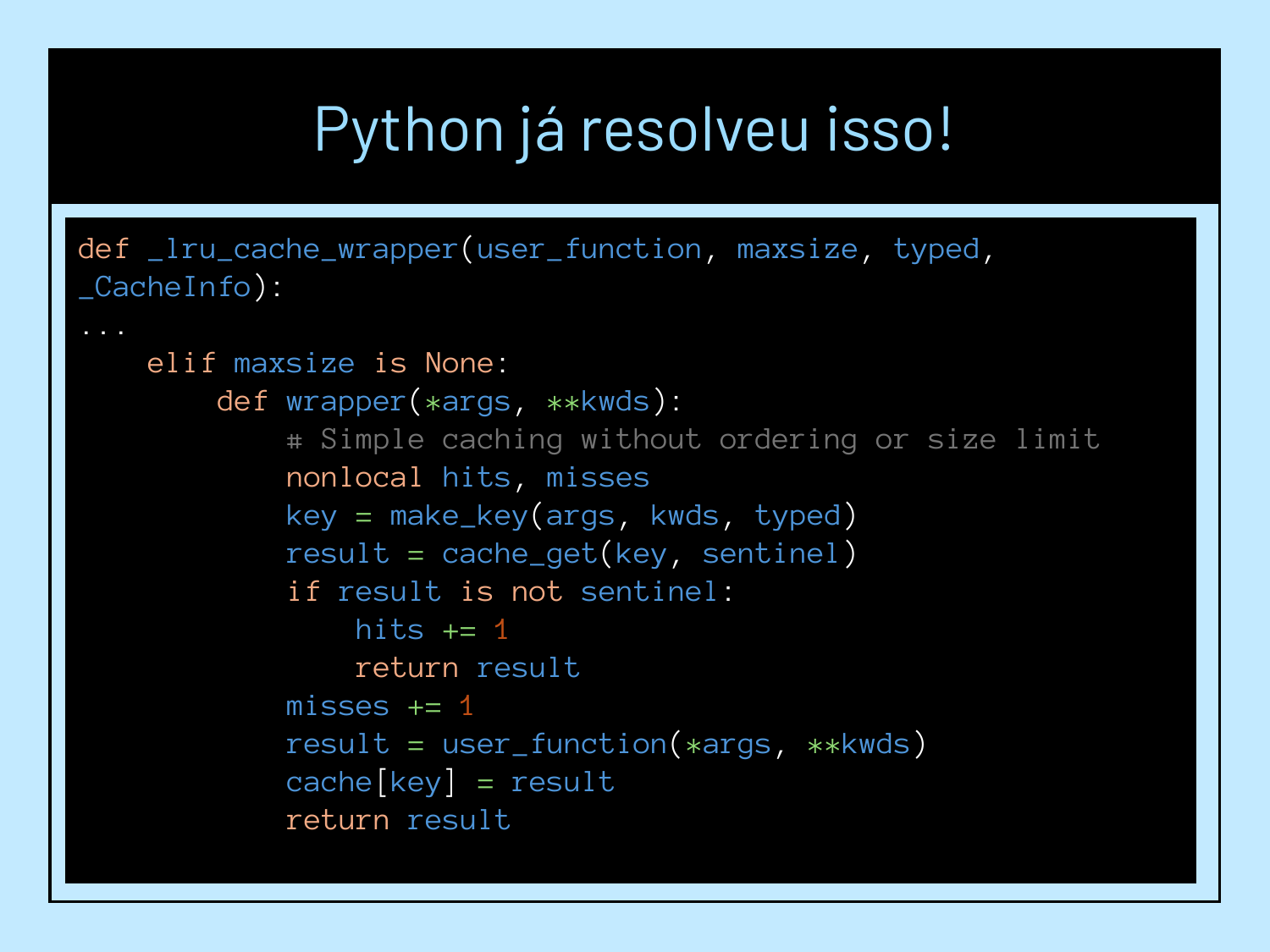

Python já resolveu isso!
def _lru_cache_wrapper(user_function, maxsize, typed, _CacheInfo):
...
    elif maxsize is None:
        def wrapper(*args, **kwds):
            # Simple caching without ordering or size limit
            nonlocal hits, misses
            key = make_key(args, kwds, typed)
            result = cache_get(key, sentinel)
            if result is not sentinel:
                hits += 1
                return result
            misses += 1
            result = user_function(*args, **kwds)
            cache[key] = result
            return result